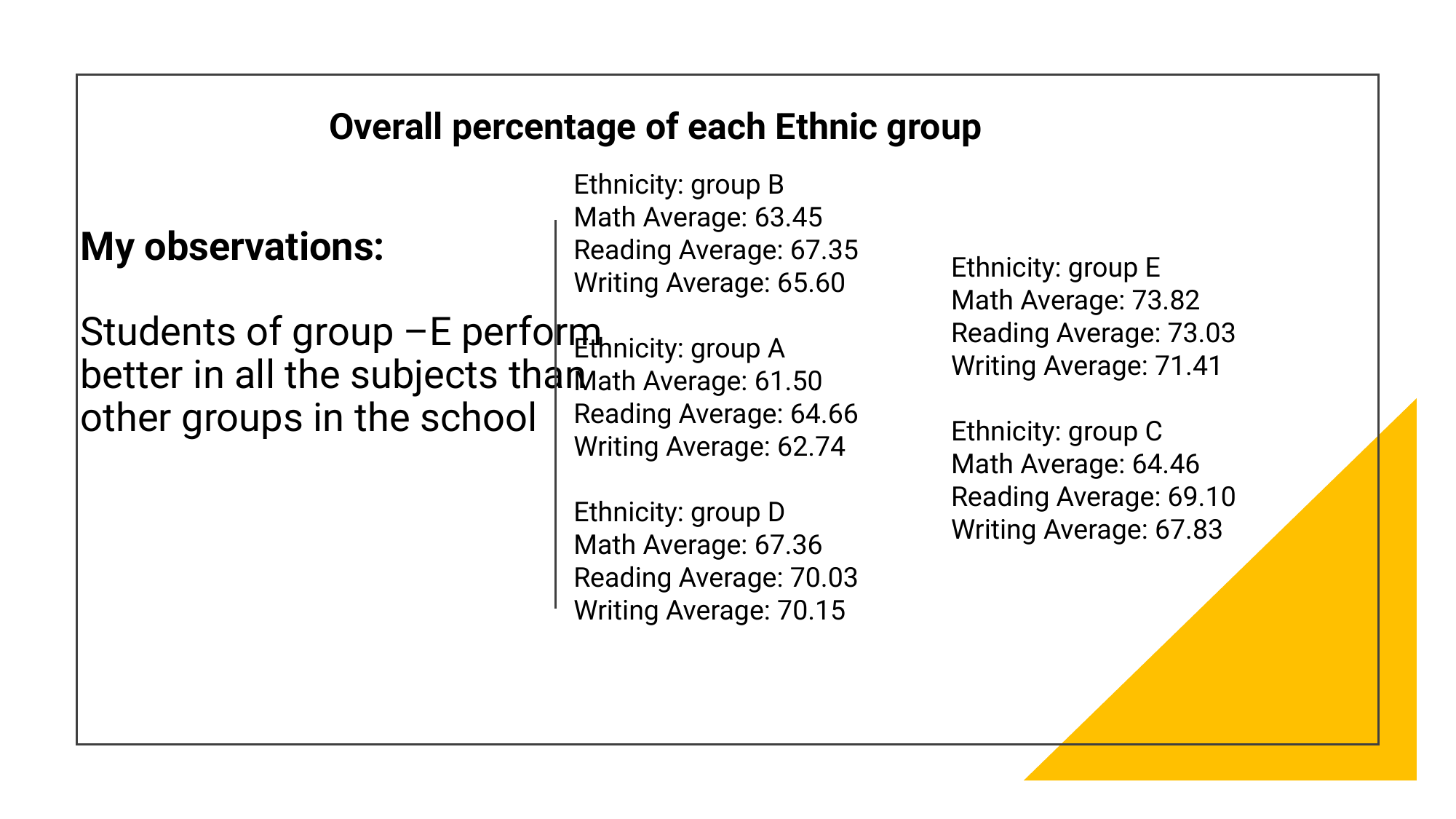

Overall percentage of each Ethnic group
Ethnicity: group B
Math Average: 63.45
Reading Average: 67.35
Writing Average: 65.60

Ethnicity: group A
Math Average: 61.50
Reading Average: 64.66
Writing Average: 62.74

Ethnicity: group D
Math Average: 67.36
Reading Average: 70.03
Writing Average: 70.15
# My observations: Students of group –E perform better in all the subjects than other groups in the school
Ethnicity: group E
Math Average: 73.82
Reading Average: 73.03
Writing Average: 71.41

Ethnicity: group C
Math Average: 64.46
Reading Average: 69.10
Writing Average: 67.83